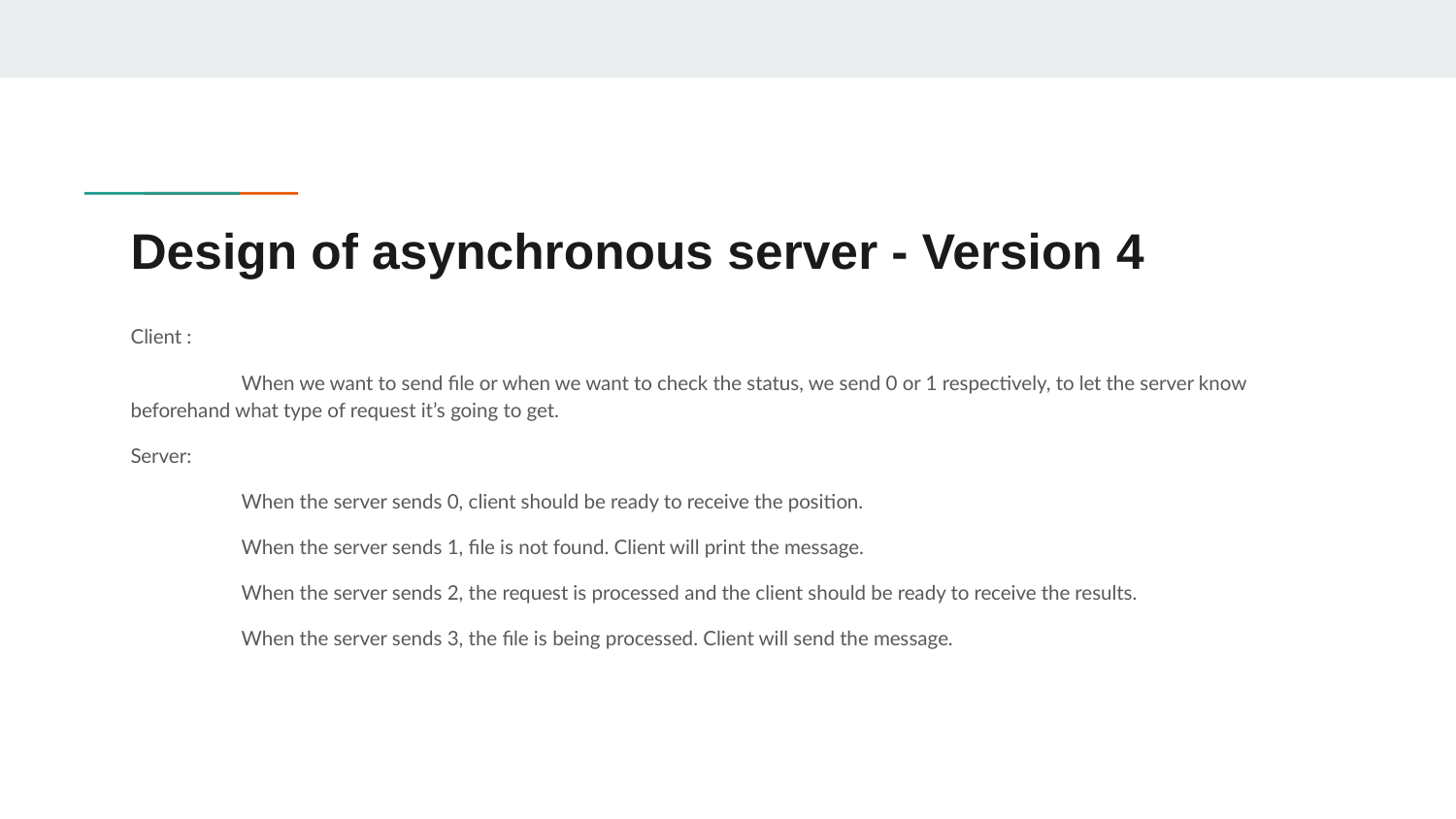

# Design of asynchronous server - Version 4
Client :
	When we want to send file or when we want to check the status, we send 0 or 1 respectively, to let the server know beforehand what type of request it’s going to get.
Server:
	When the server sends 0, client should be ready to receive the position.
	When the server sends 1, file is not found. Client will print the message.
	When the server sends 2, the request is processed and the client should be ready to receive the results.
	When the server sends 3, the file is being processed. Client will send the message.